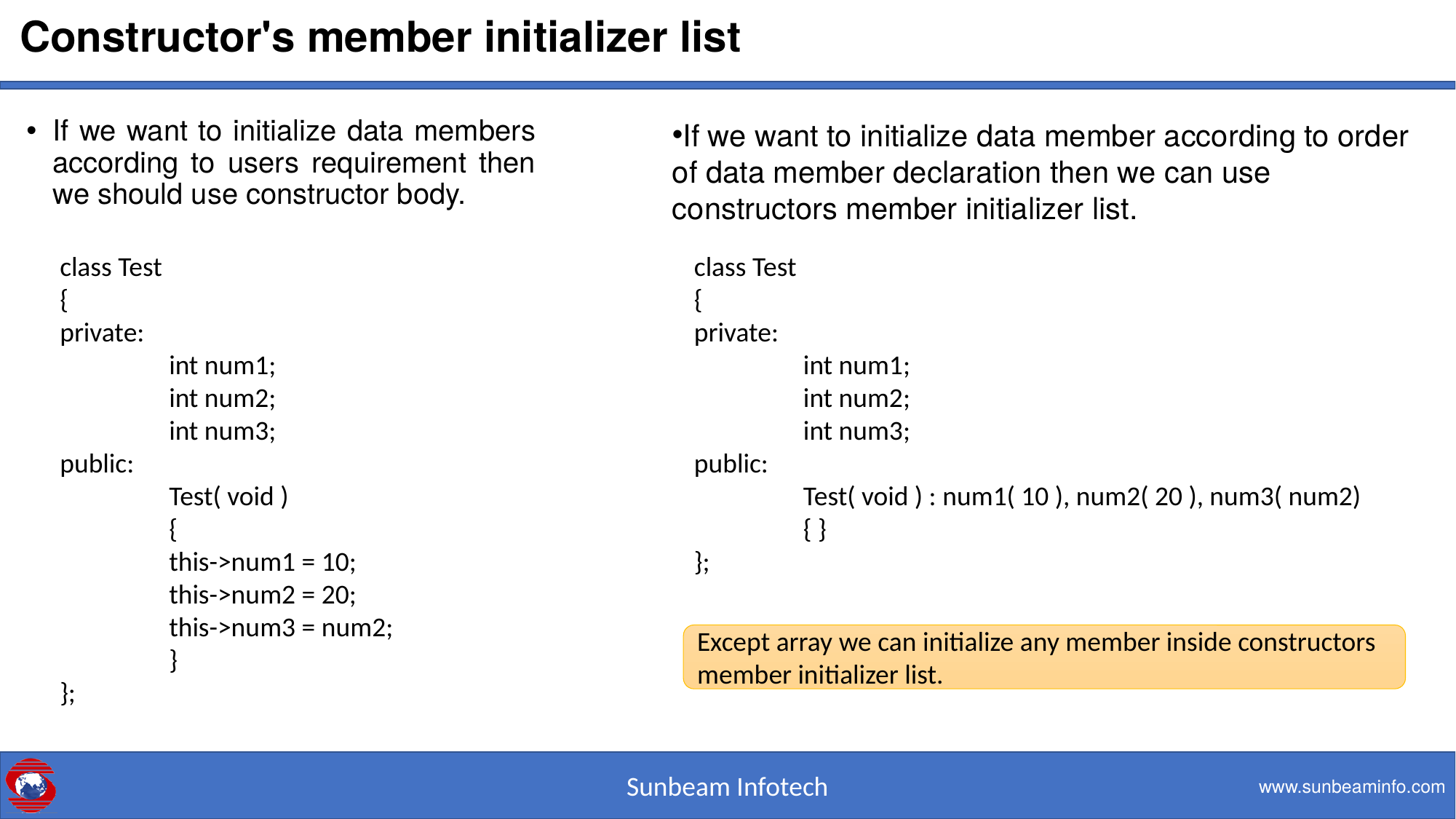

# Constructor's member initializer list
If we want to initialize data members according to users requirement then we should use constructor body.
If we want to initialize data member according to order of data member declaration then we can use constructors member initializer list.
class Test
{
private:
	int num1;
	int num2;
	int num3;
public:
	Test( void )
	{
	this->num1 = 10;
	this->num2 = 20;
	this->num3 = num2;
	}
};
class Test
{
private:
	int num1;
	int num2;
	int num3;
public:
	Test( void ) : num1( 10 ), num2( 20 ), num3( num2)
	{ }
};
Except array we can initialize any member inside constructors member initializer list.